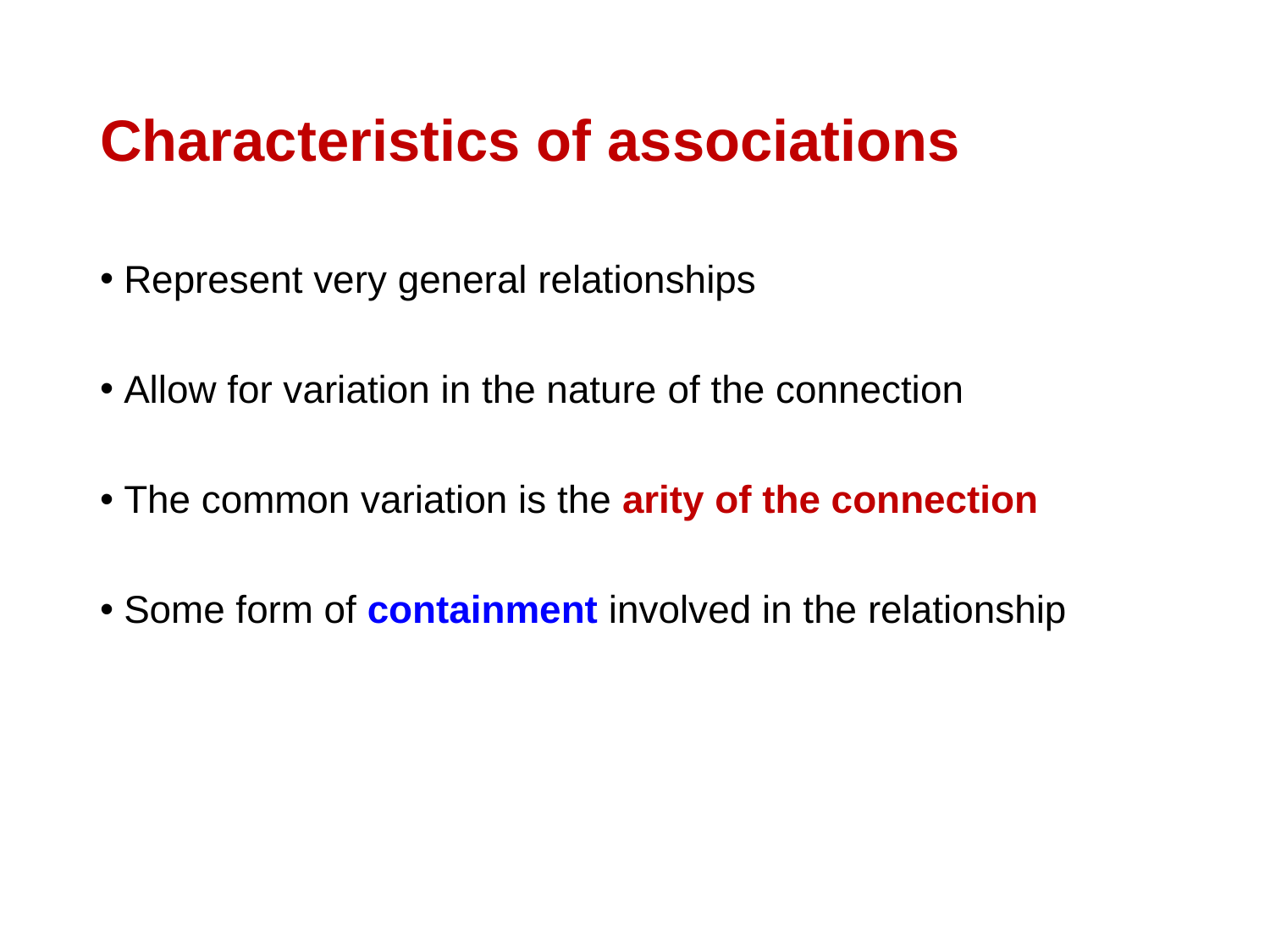

# Characteristics of associations
Represent very general relationships

Allow for variation in the nature of the connection

The common variation is the arity of the connection

Some form of containment involved in the relationship